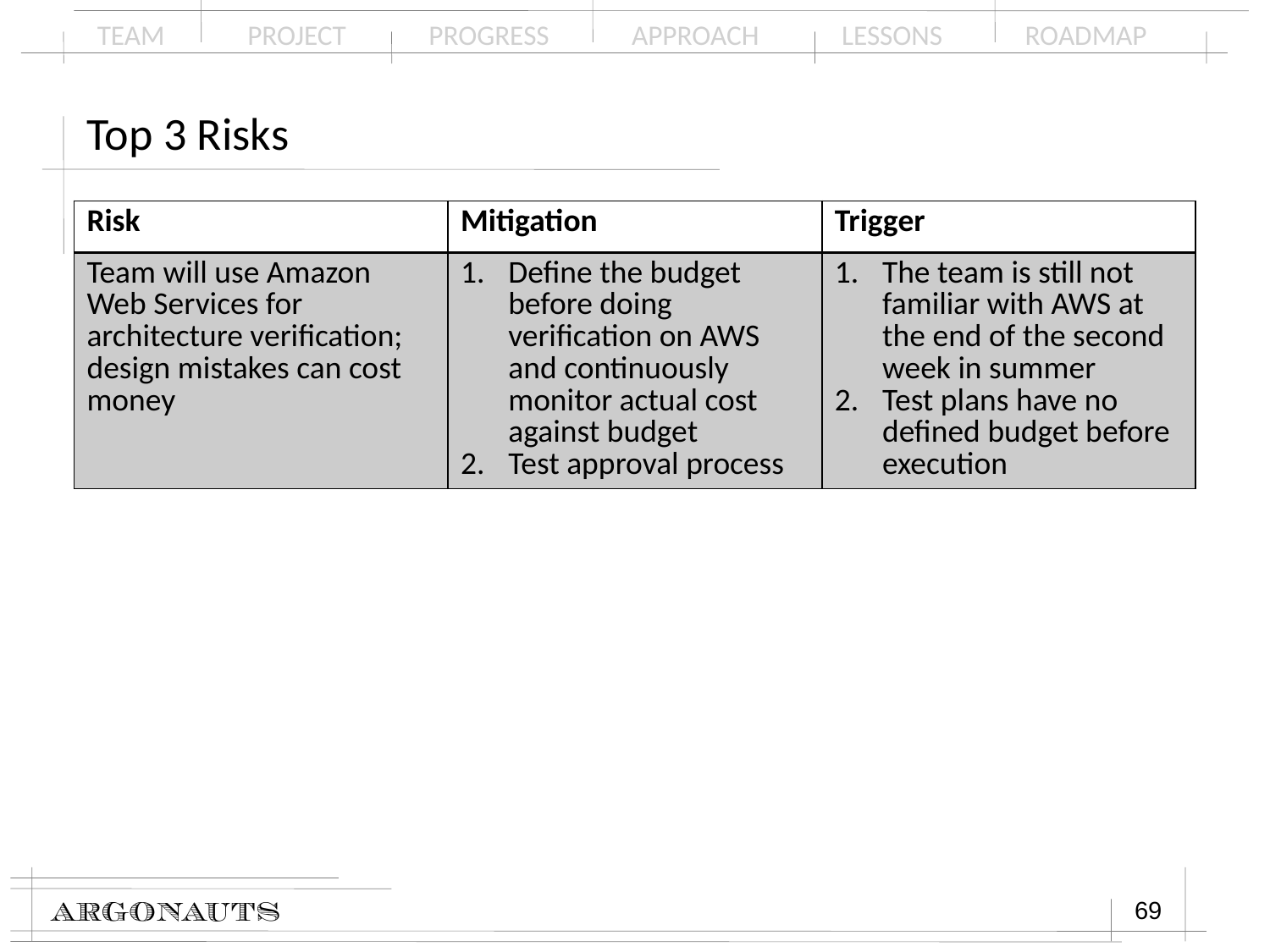

# Top 3 Risks
| Risk | Mitigation | Trigger |
| --- | --- | --- |
| Team will use Amazon Web Services for architecture verification; design mistakes can cost money | Define the budget before doing verification on AWS and continuously monitor actual cost against budget Test approval process | The team is still not familiar with AWS at the end of the second week in summer Test plans have no defined budget before execution |

69